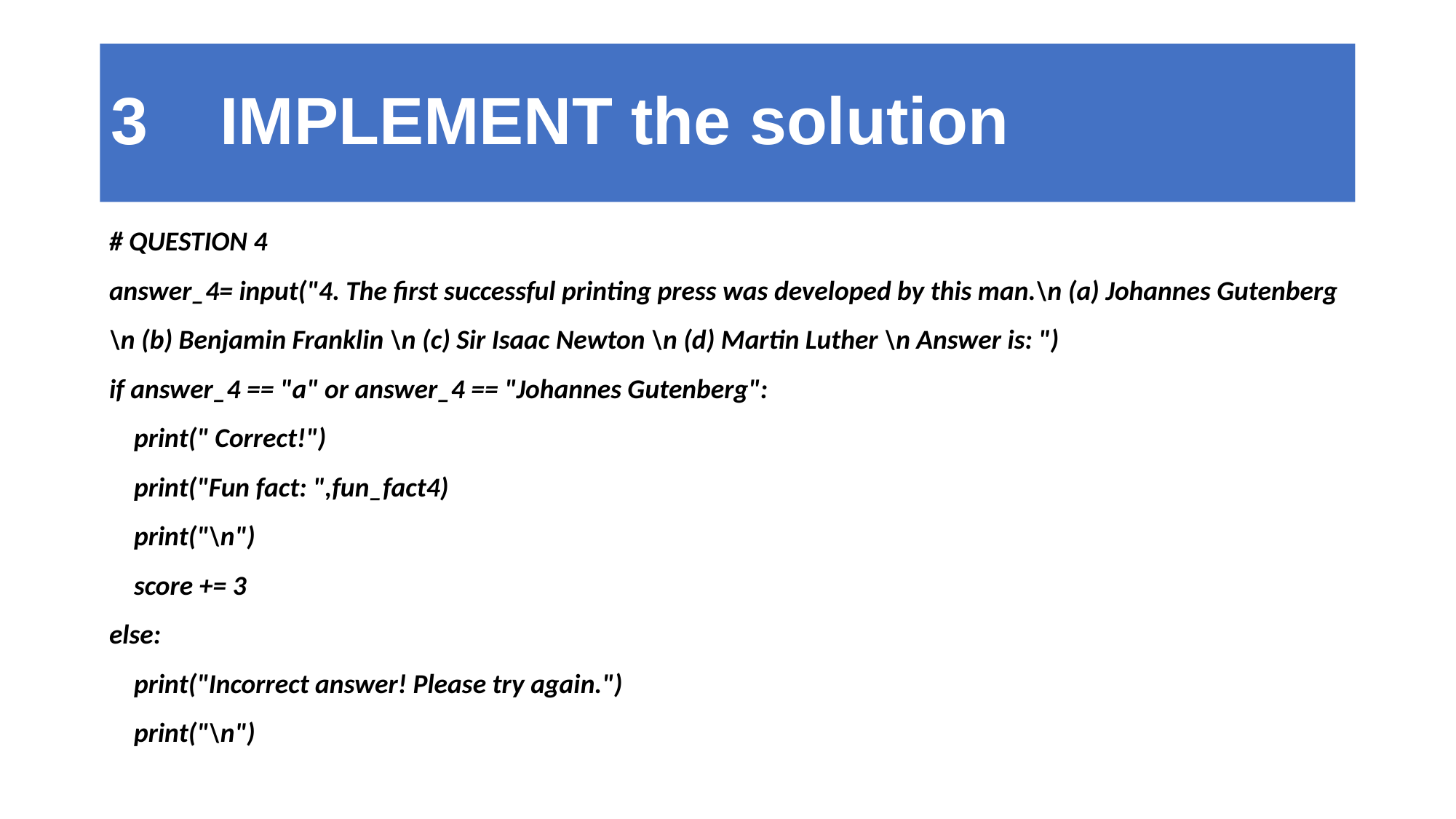

# 3	IMPLEMENT the solution
# QUESTION 4
answer_4= input("4. The first successful printing press was developed by this man.\n (a) Johannes Gutenberg \n (b) Benjamin Franklin \n (c) Sir Isaac Newton \n (d) Martin Luther \n Answer is: ")
if answer_4 == "a" or answer_4 == "Johannes Gutenberg":
    print(" Correct!")
    print("Fun fact: ",fun_fact4)
    print("\n")
    score += 3
else:
    print("Incorrect answer! Please try again.")
    print("\n")